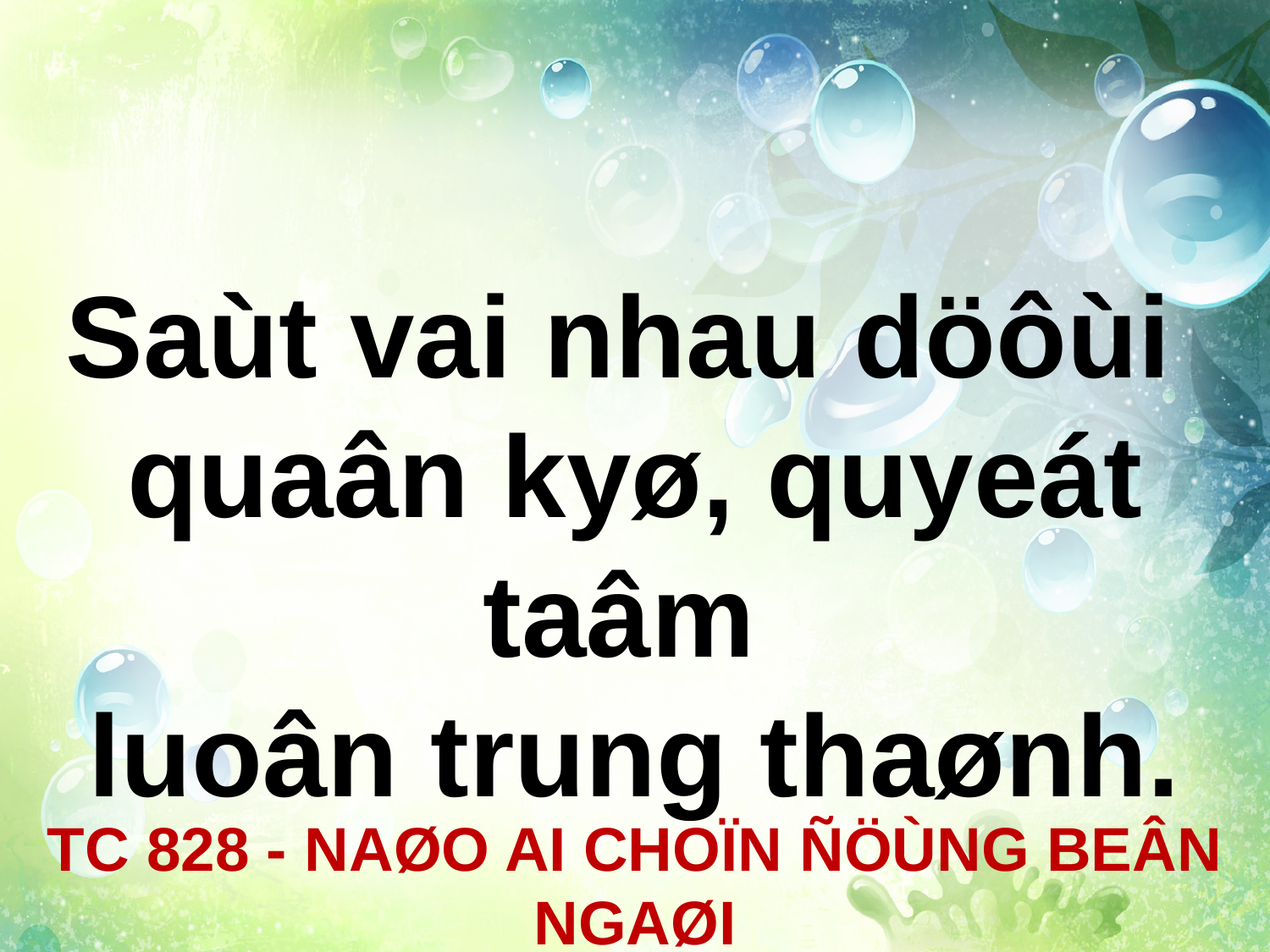

Saùt vai nhau döôùi
quaân kyø, quyeát taâm
luoân trung thaønh.
TC 828 - NAØO AI CHOÏN ÑÖÙNG BEÂN NGAØI